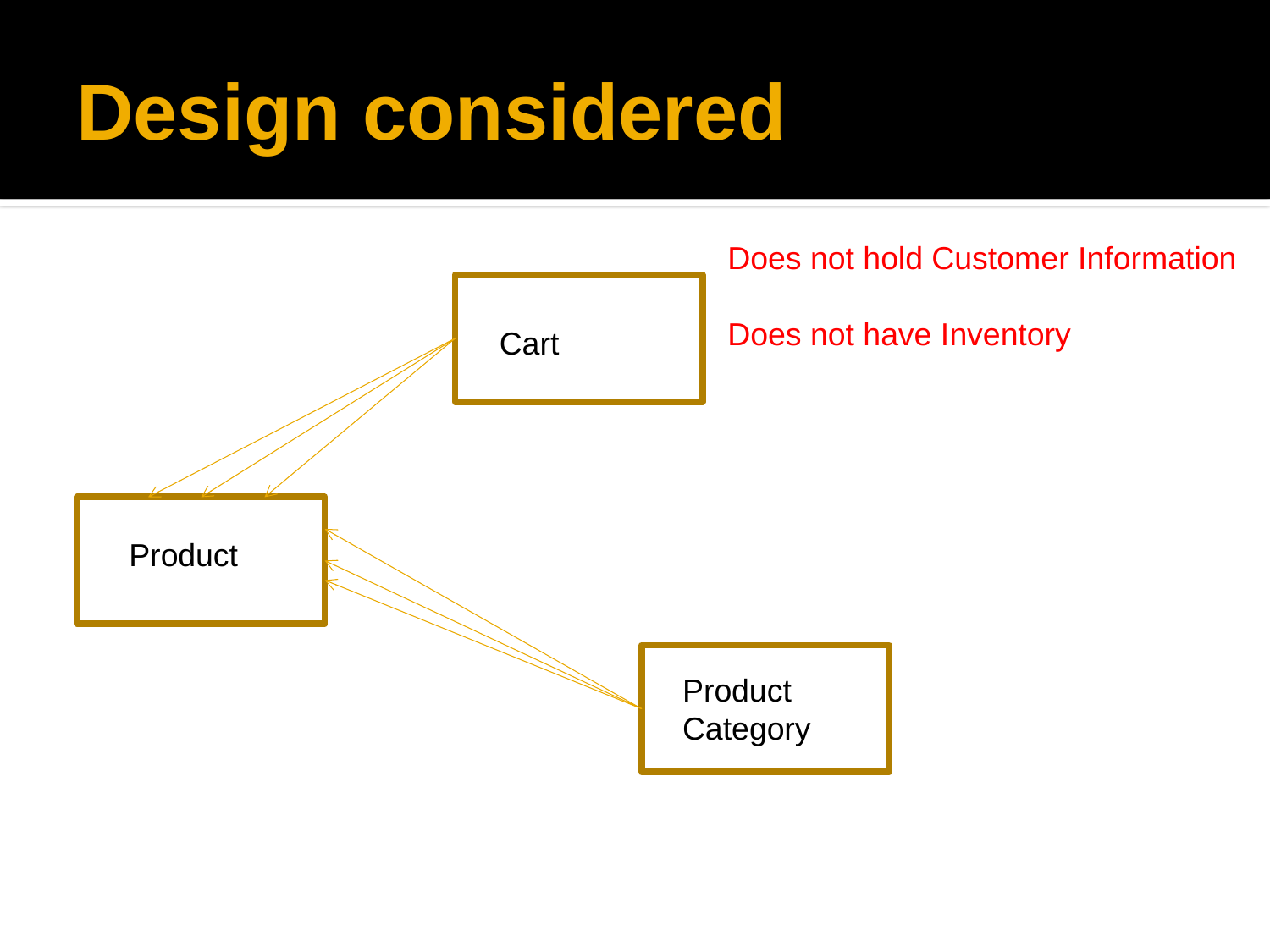

# Design considered
Does not hold Customer Information

Does not have Inventory

Cart

Product

Product Category